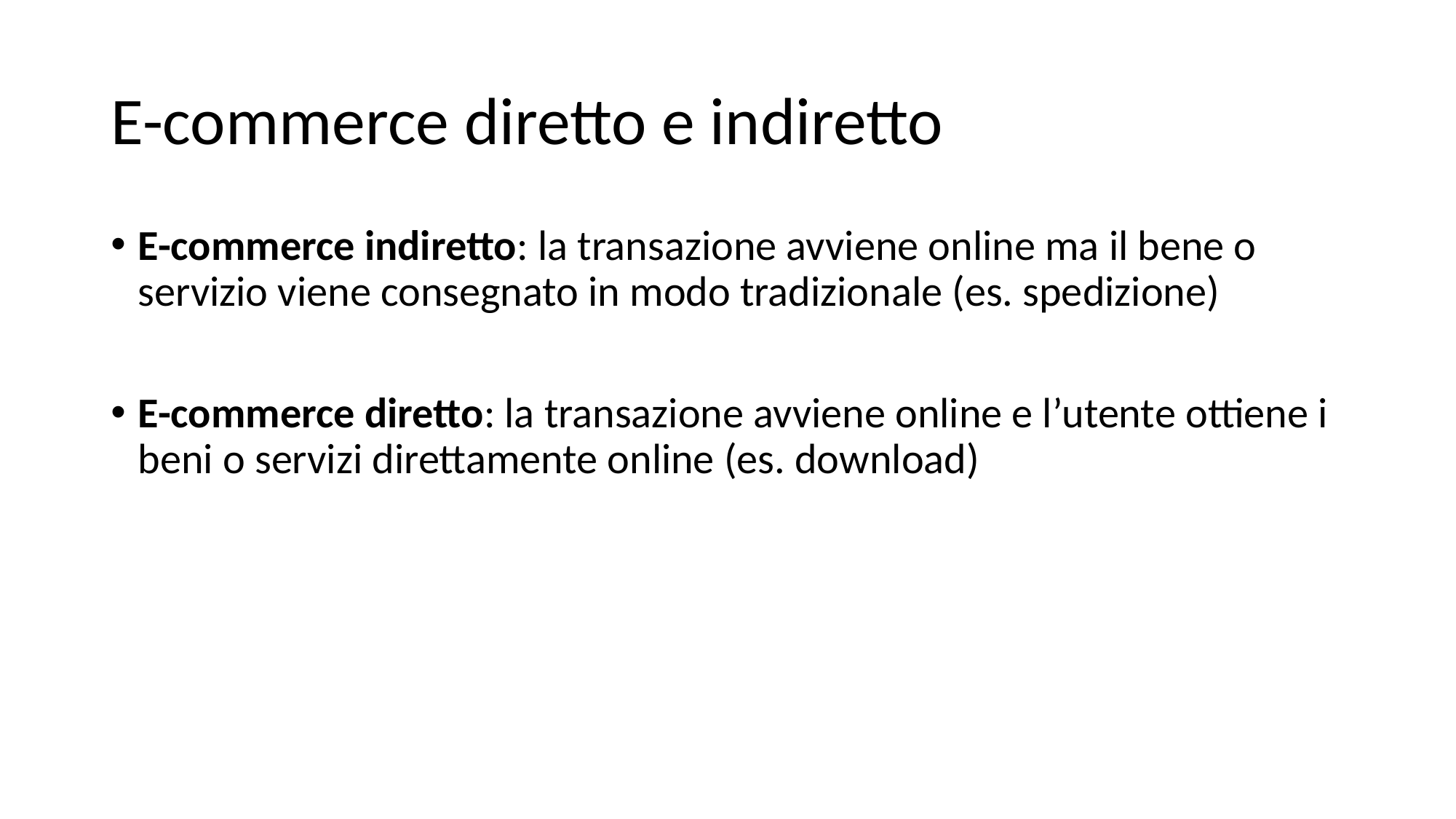

# E-commerce diretto e indiretto
E-commerce indiretto: la transazione avviene online ma il bene o servizio viene consegnato in modo tradizionale (es. spedizione)

E-commerce diretto: la transazione avviene online e l’utente ottiene i beni o servizi direttamente online (es. download)